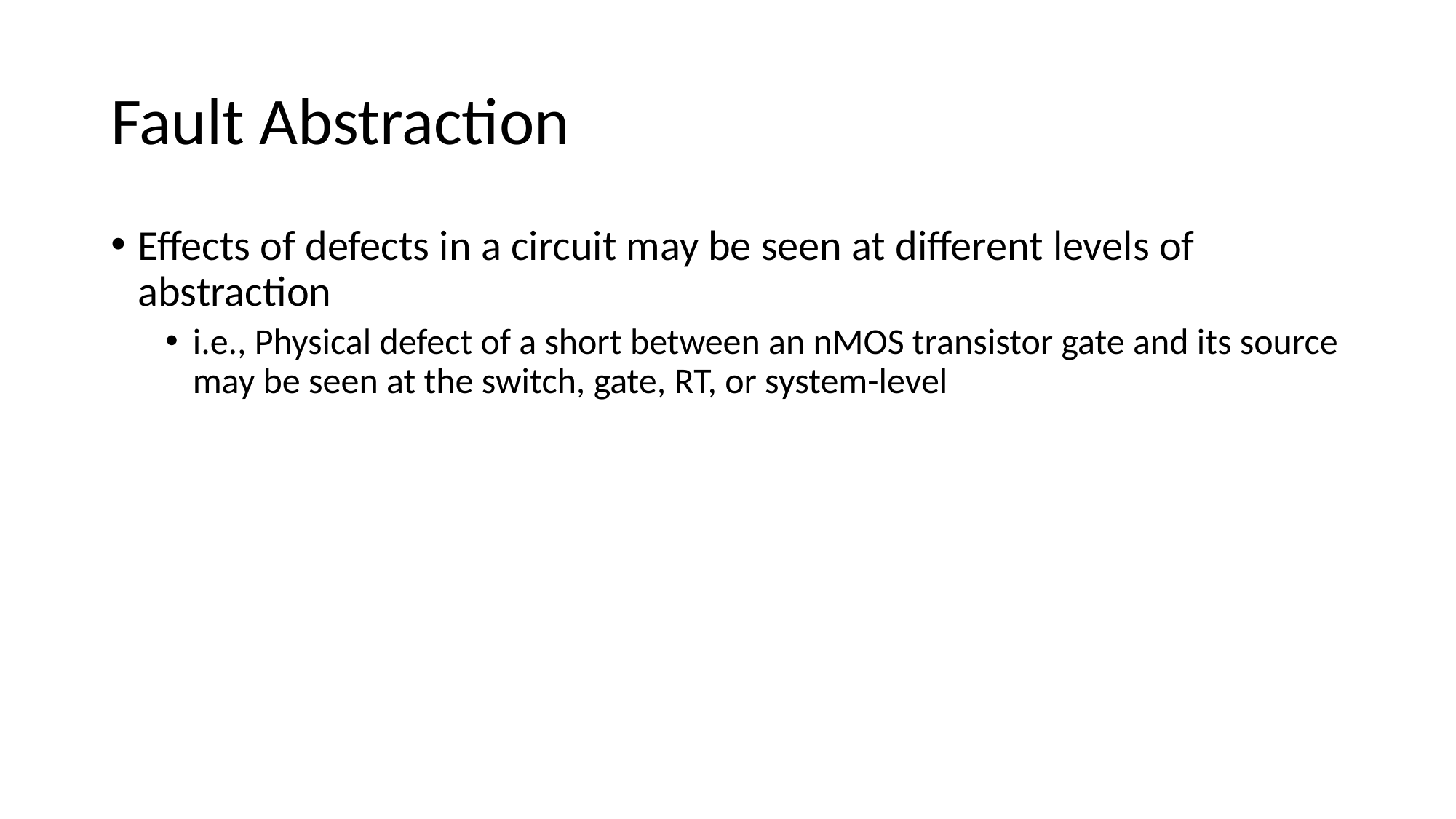

Fault Abstraction
Effects of defects in a circuit may be seen at different levels of abstraction
i.e., Physical defect of a short between an nMOS transistor gate and its source may be seen at the switch, gate, RT, or system-level